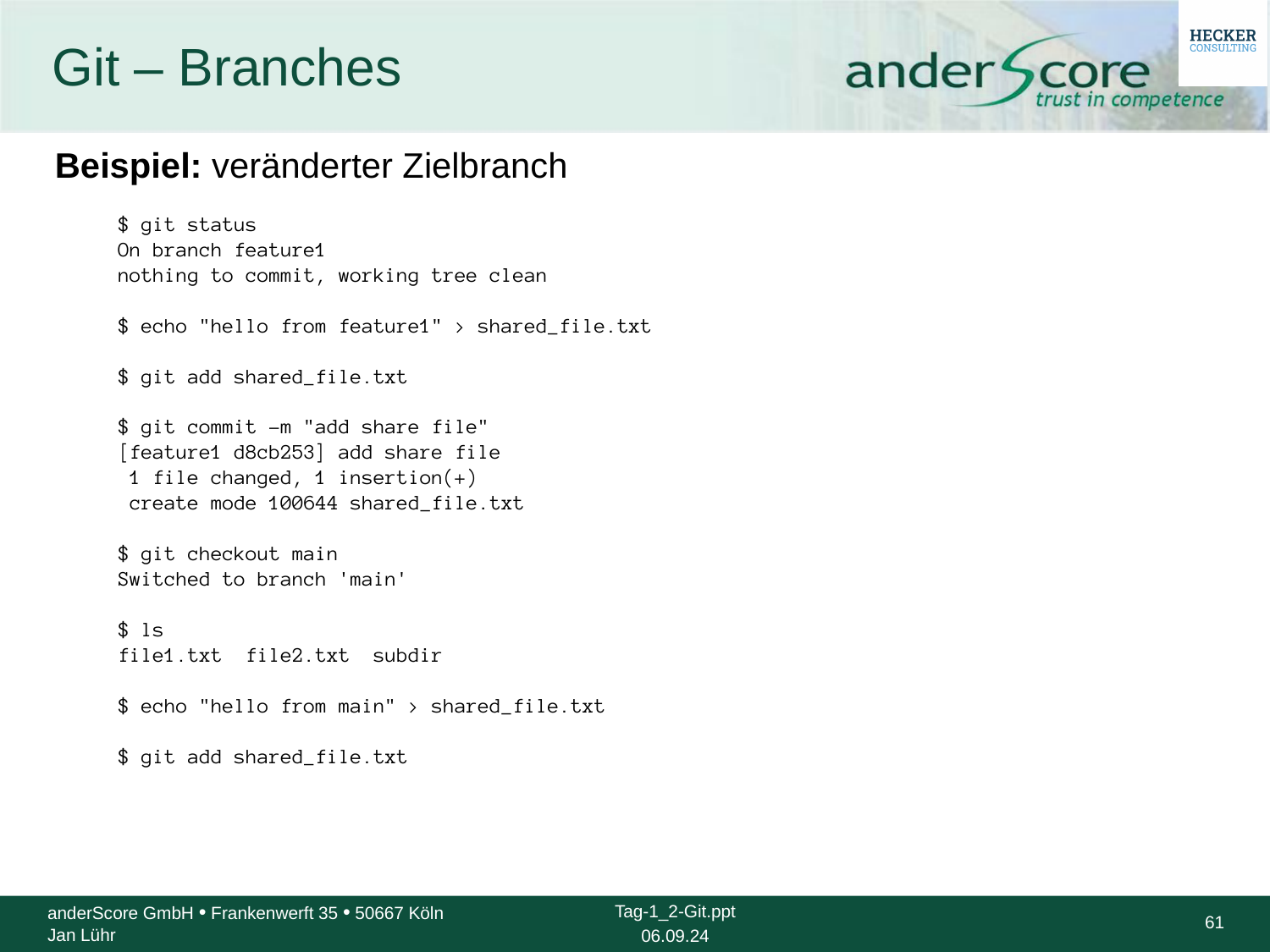

# Git – Branches
Beispiel: veränderter Zielbranch

$ git status
On branch feature1
nothing to commit, working tree clean

$ echo "hello from feature1" > shared_file.txt

$ git add shared_file.txt

$ git commit -m "add share file"
[feature1 d8cb253] add share file
 1 file changed, 1 insertion(+)
 create mode 100644 shared_file.txt

$ git checkout main
Switched to branch 'main'

$ ls
file1.txt  file2.txt  subdir

$ echo "hello from main" > shared_file.txt

$ git add shared_file.txt